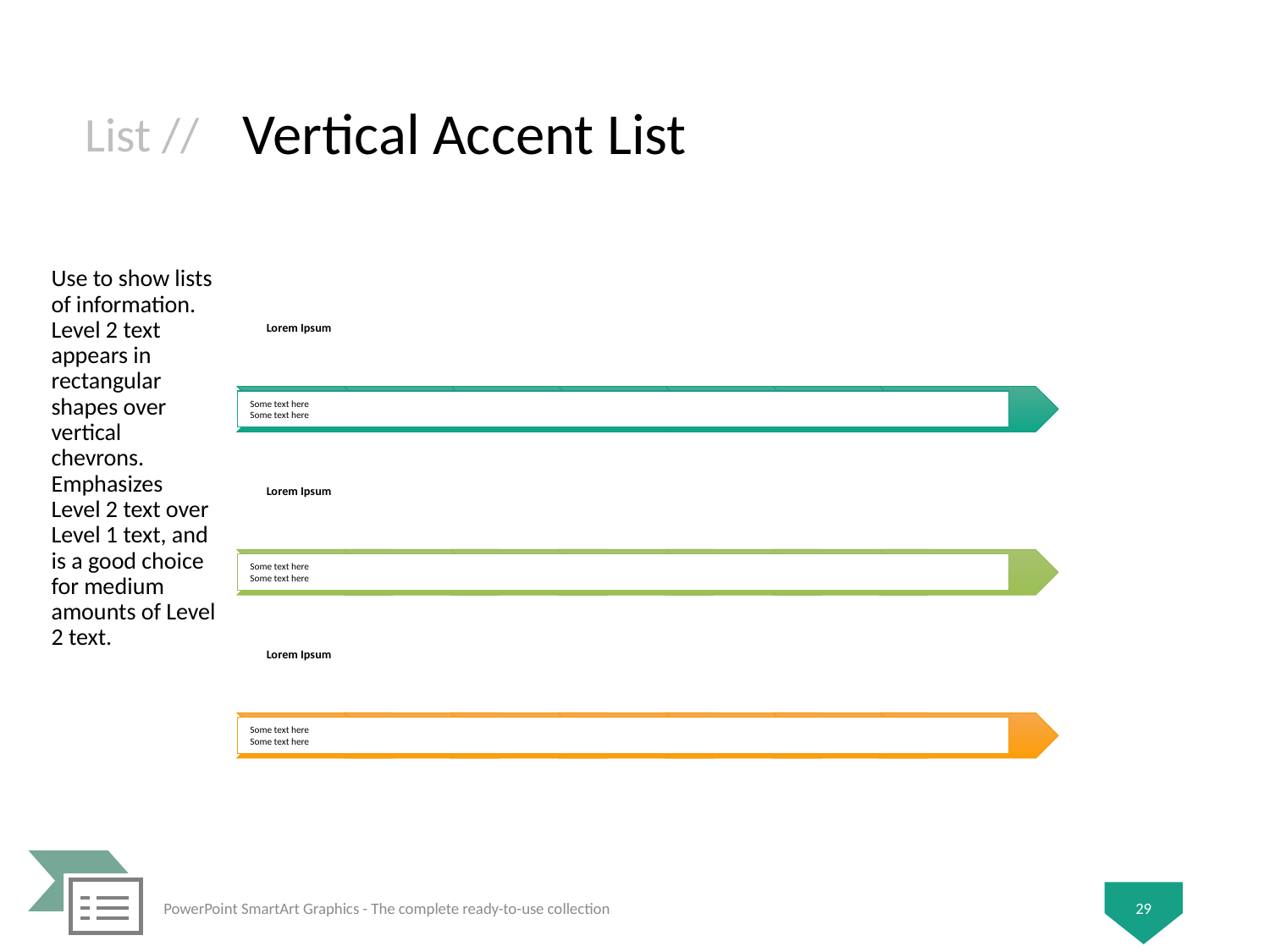

# Vertical Accent List
Use to show lists of information. Level 2 text appears in rectangular shapes over vertical chevrons. Emphasizes Level 2 text over Level 1 text, and is a good choice for medium amounts of Level 2 text.
Lorem Ipsum
Lorem Ipsum
Lorem Ipsum
Some text here
Some text here
Some text here
Some text here
Some text here
Some text here
29
PowerPoint SmartArt Graphics - The complete ready-to-use collection